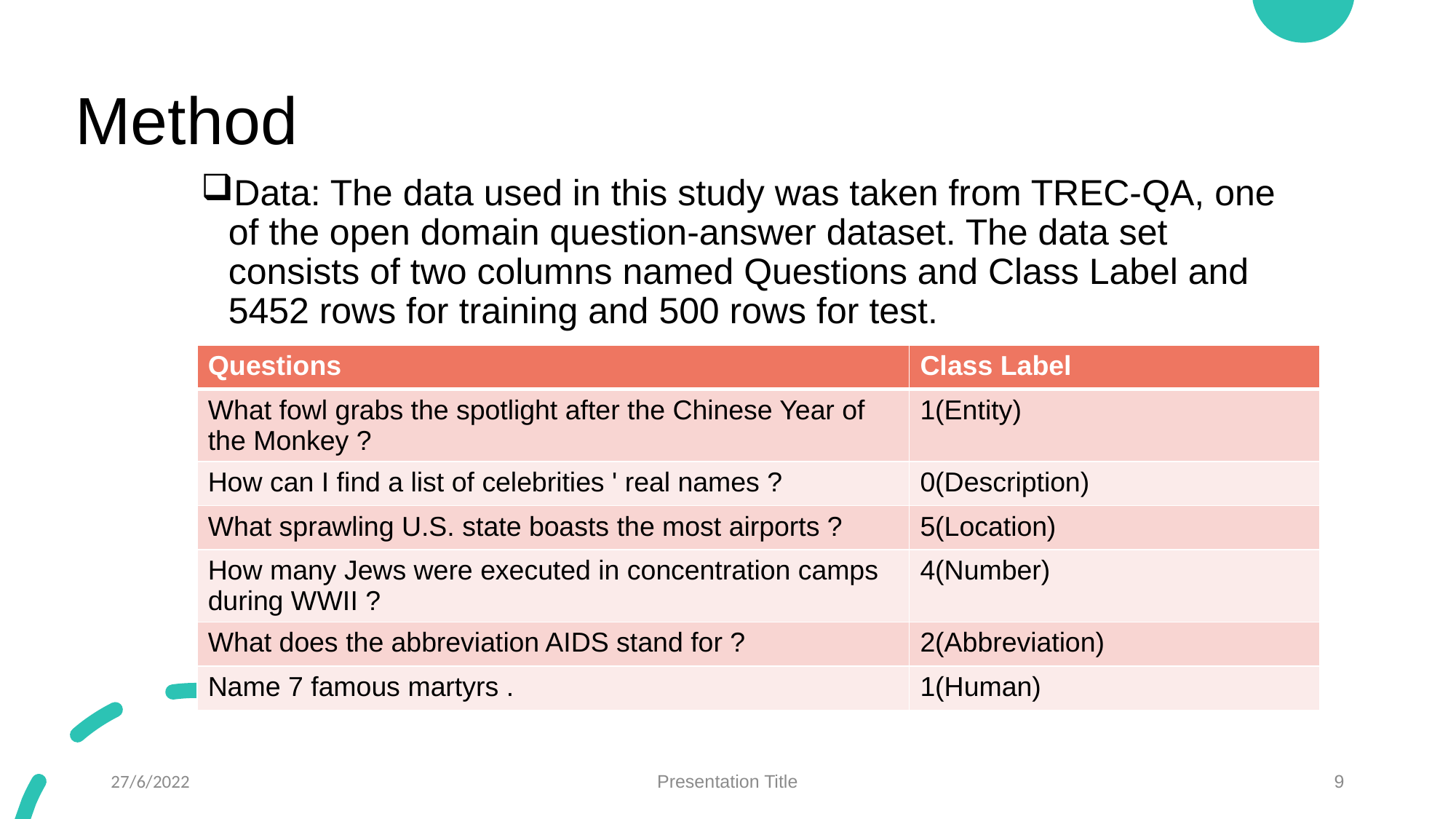

# Method
Data: The data used in this study was taken from TREC-QA, one of the open domain question-answer dataset. The data set consists of two columns named Questions and Class Label and 5452 rows for training and 500 rows for test.
| Questions | Class Label |
| --- | --- |
| What fowl grabs the spotlight after the Chinese Year of the Monkey ? | 1(Entity) |
| How can I find a list of celebrities ' real names ? | 0(Description) |
| What sprawling U.S. state boasts the most airports ? | 5(Location) |
| How many Jews were executed in concentration camps during WWII ? | 4(Number) |
| What does the abbreviation AIDS stand for ? | 2(Abbreviation) |
| Name 7 famous martyrs . | 1(Human) |
27/6/2022
Presentation Title
9